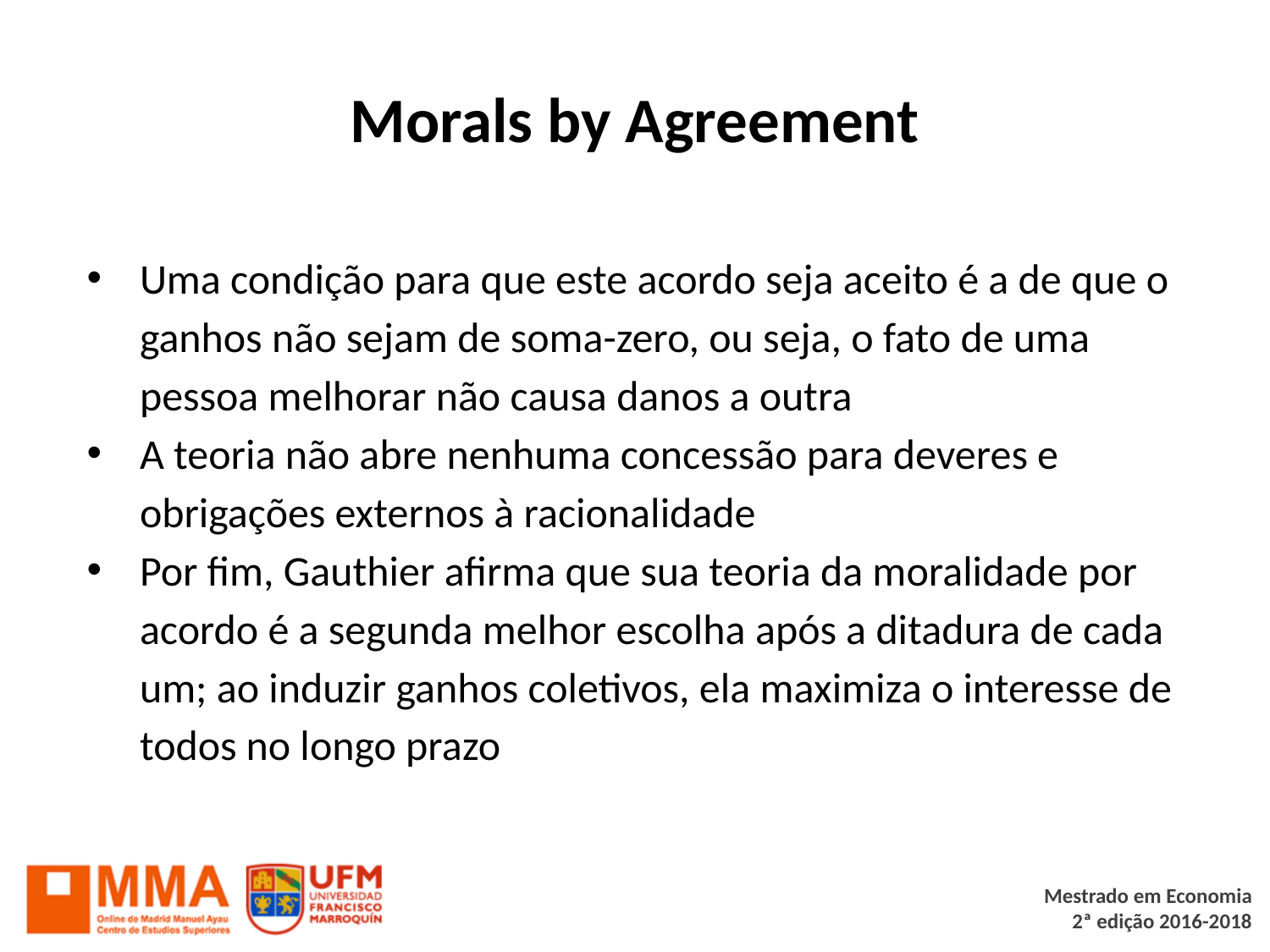

# Morals by Agreement
Uma condição para que este acordo seja aceito é a de que o ganhos não sejam de soma-zero, ou seja, o fato de uma pessoa melhorar não causa danos a outra
A teoria não abre nenhuma concessão para deveres e obrigações externos à racionalidade
Por fim, Gauthier afirma que sua teoria da moralidade por acordo é a segunda melhor escolha após a ditadura de cada um; ao induzir ganhos coletivos, ela maximiza o interesse de todos no longo prazo